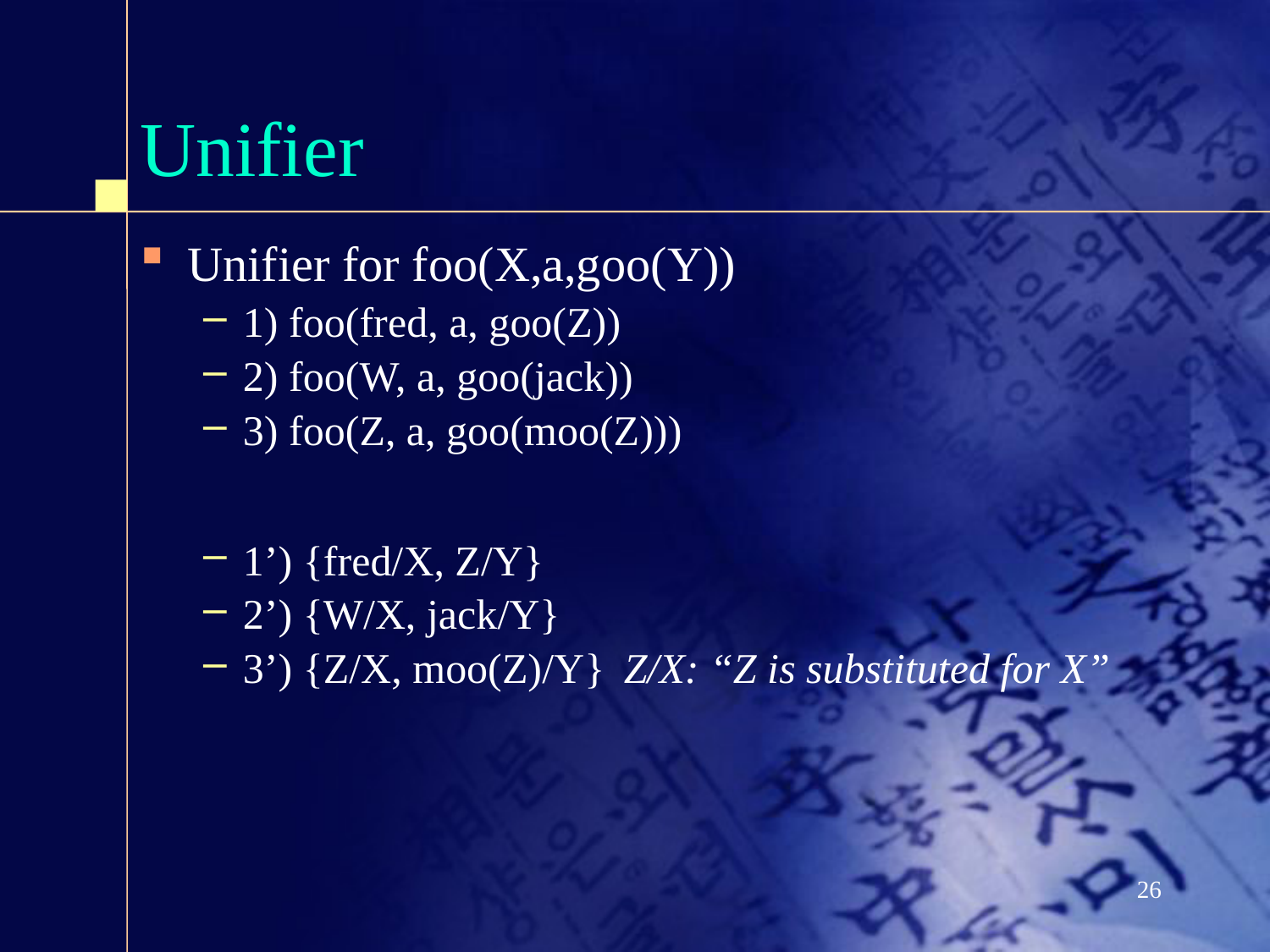

# Unifier
Unifier for foo(X,a,goo(Y))
1) foo(fred, a, goo(Z))
2) foo(W, a, goo(jack))
3) foo(Z, a, goo(moo(Z)))

1’) {fred/X, Z/Y}
2’) {W/X, jack/Y}
3’) {Z/X, moo(Z)/Y}	Z/X: “Z is substituted for X”
26